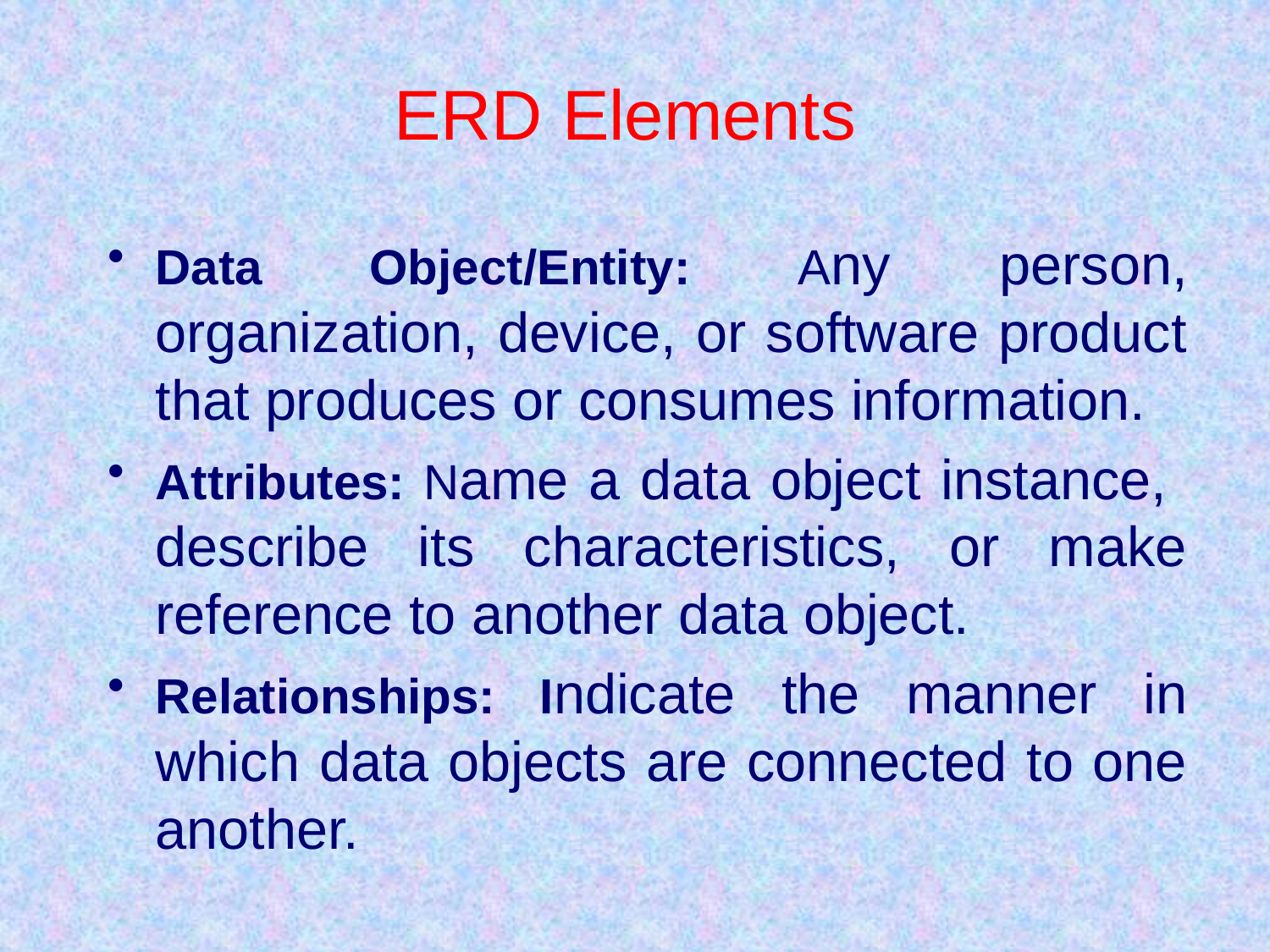

# ERD Elements
Data Object/Entity: Any person, organization, device, or software product that produces or consumes information.
Attributes: Name a data object instance,  describe its characteristics, or make reference to another data object.
Relationships: Indicate the manner in which data objects are connected to one another.